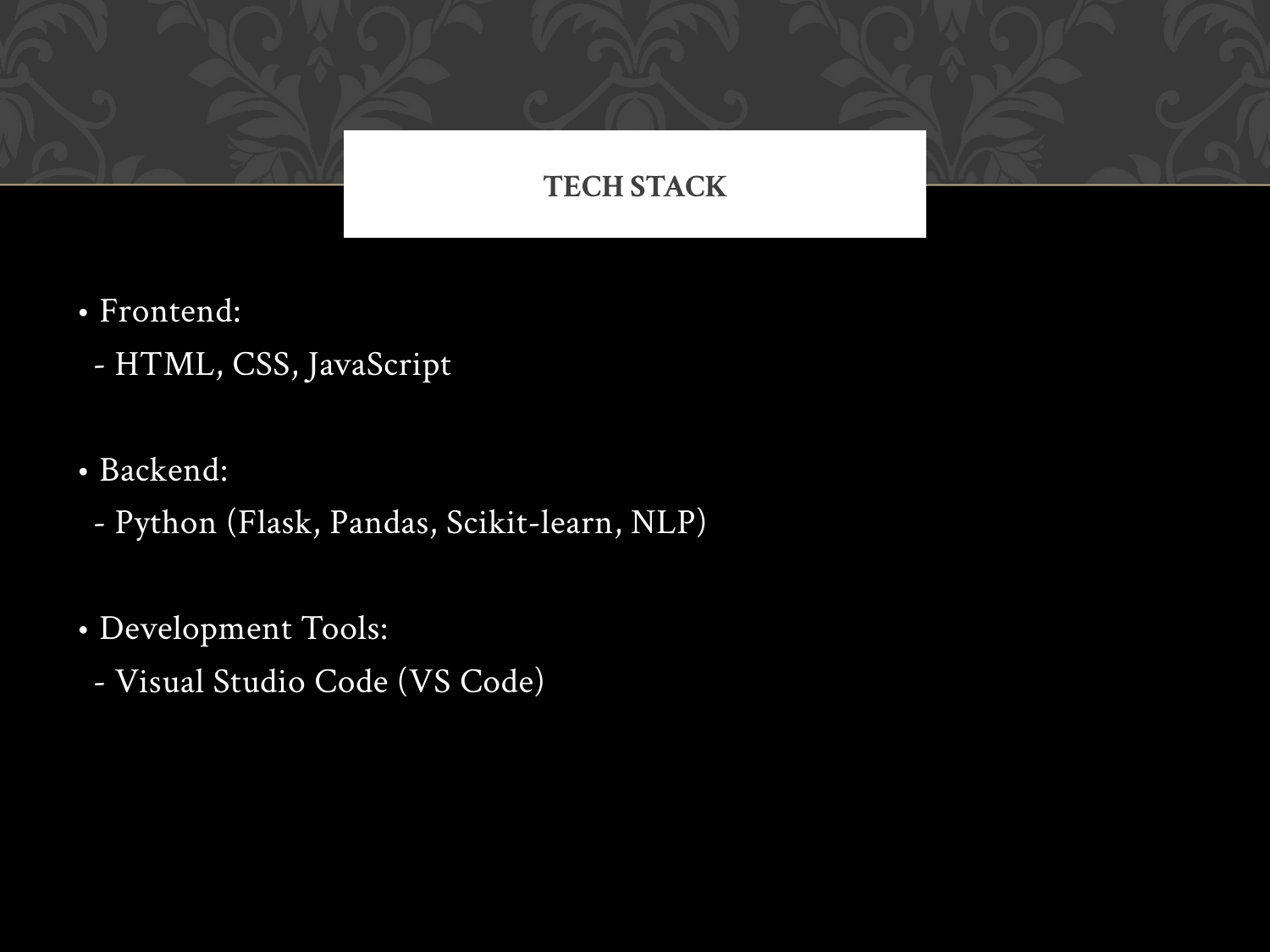

# Tech Stack
• Frontend:
  - HTML, CSS, JavaScript

• Backend:
  - Python (Flask, Pandas, Scikit-learn, NLP)

• Development Tools:
  - Visual Studio Code (VS Code)